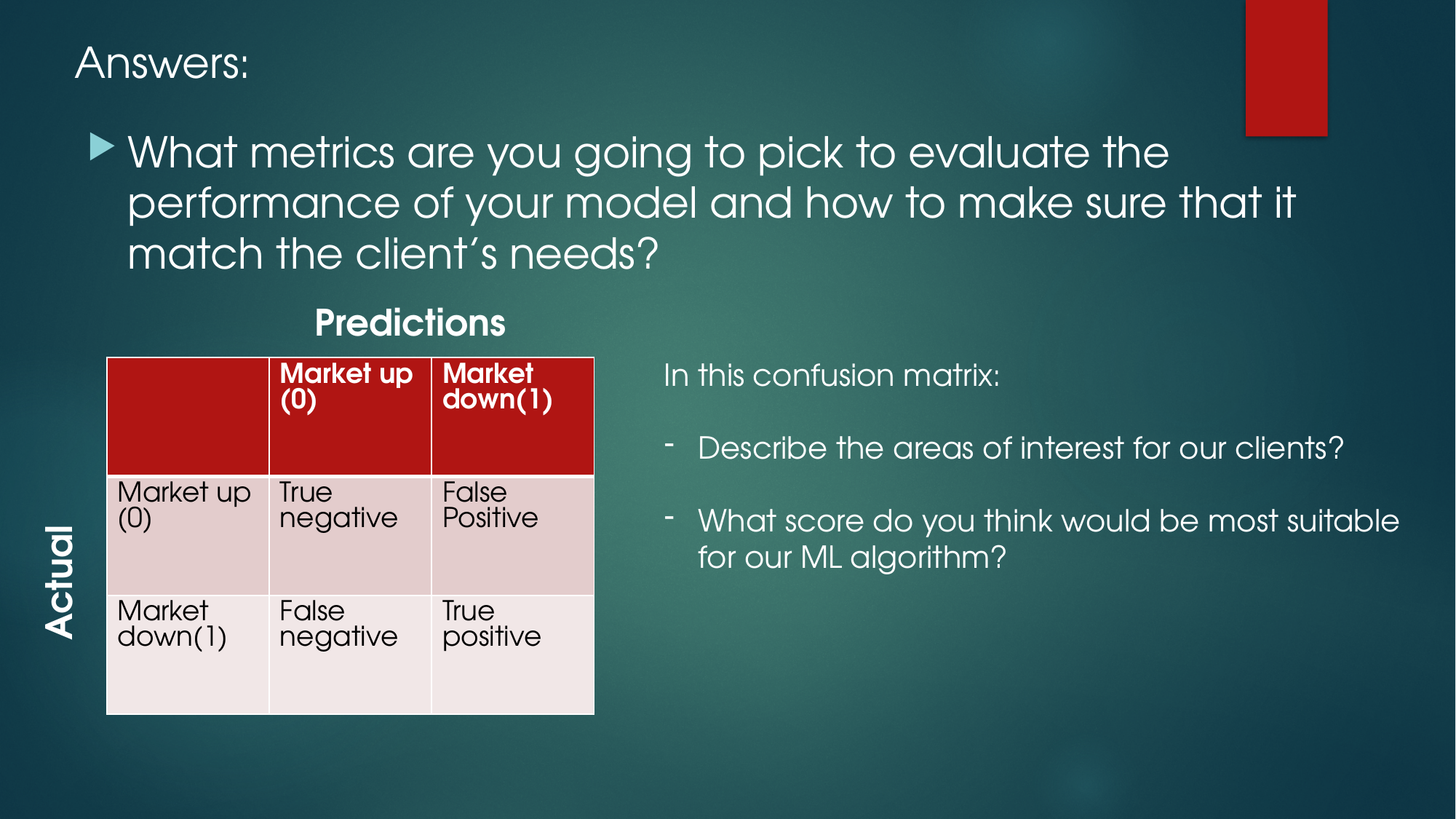

Answers:
What metrics are you going to pick to evaluate the performance of your model and how to make sure that it match the client’s needs?

Predictions
In this confusion matrix:

Describe the areas of interest for our clients?

What score do you think would be most suitable for our ML algorithm?

|  | Market up (0) | Market down(1) |
| --- | --- | --- |
| Market up (0) | True negative | False Positive |
| Market down(1) | False negative | True positive |
Actual